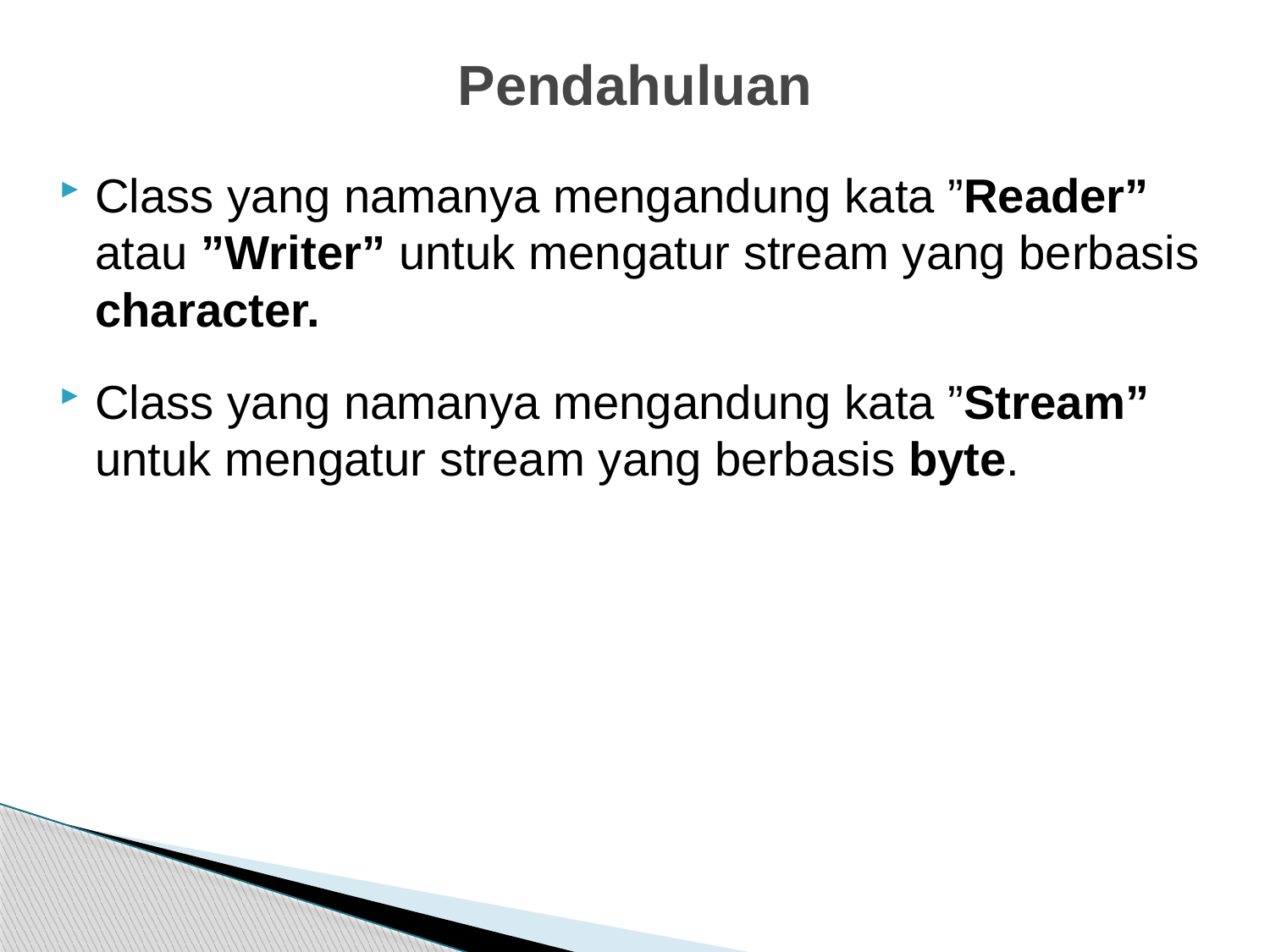

# Pendahuluan
Class yang namanya mengandung kata ”Reader” atau ”Writer” untuk mengatur stream yang berbasis character.

Class yang namanya mengandung kata ”Stream” untuk mengatur stream yang berbasis byte.